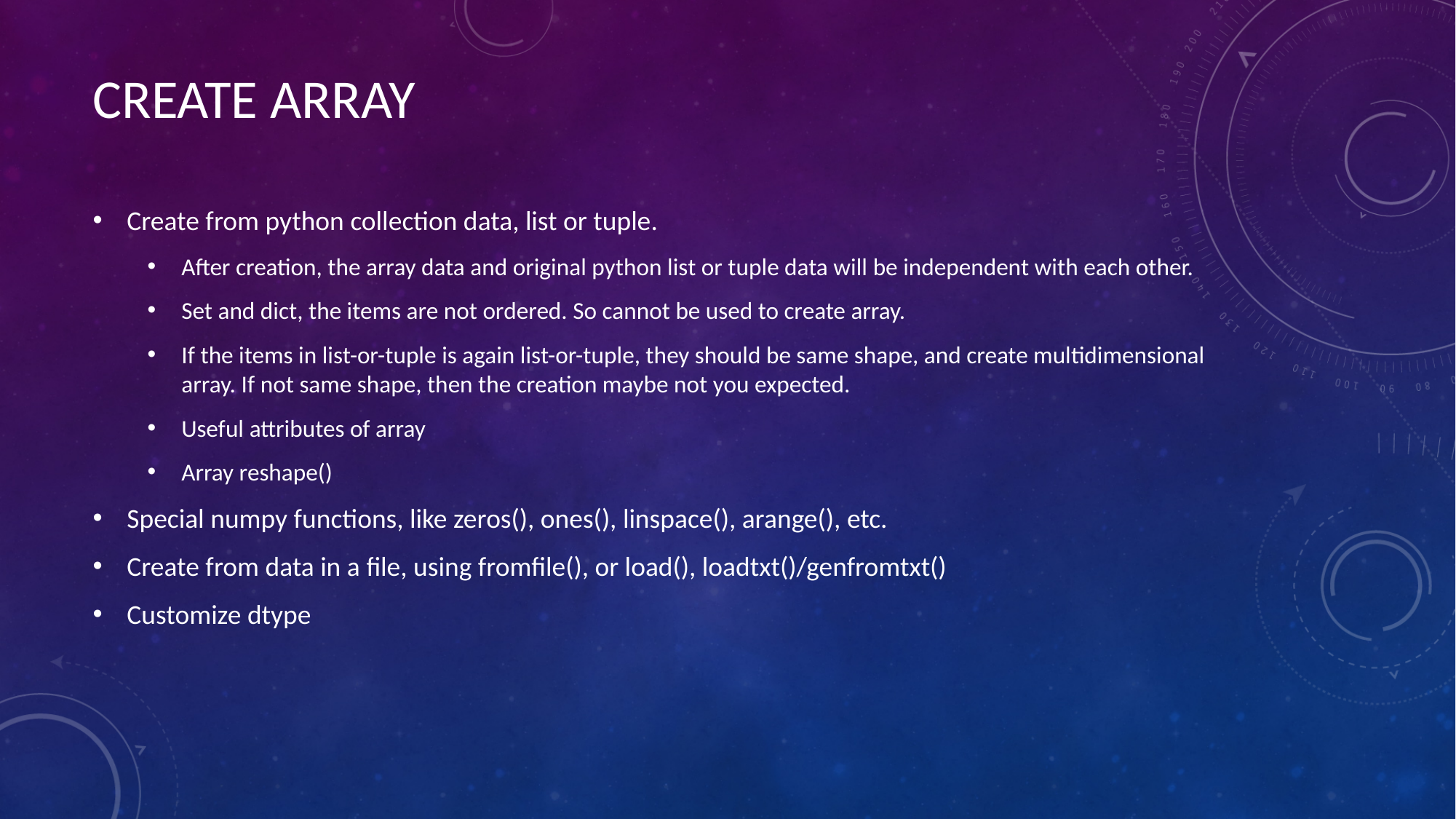

# Create array
Create from python collection data, list or tuple.
After creation, the array data and original python list or tuple data will be independent with each other.
Set and dict, the items are not ordered. So cannot be used to create array.
If the items in list-or-tuple is again list-or-tuple, they should be same shape, and create multidimensional array. If not same shape, then the creation maybe not you expected.
Useful attributes of array
Array reshape()
Special numpy functions, like zeros(), ones(), linspace(), arange(), etc.
Create from data in a file, using fromfile(), or load(), loadtxt()/genfromtxt()
Customize dtype